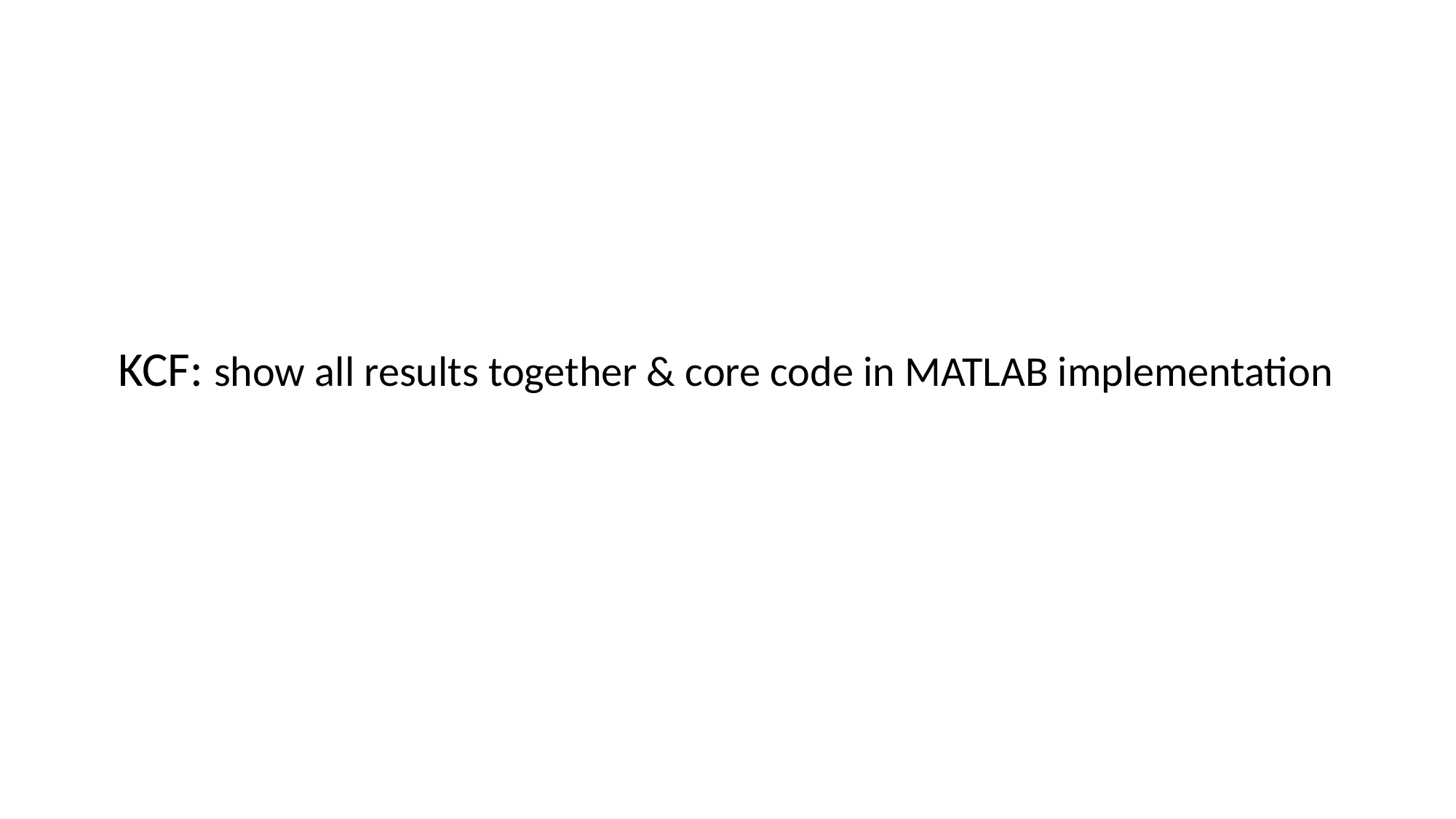

# KCF: show all results together & core code in MATLAB implementation